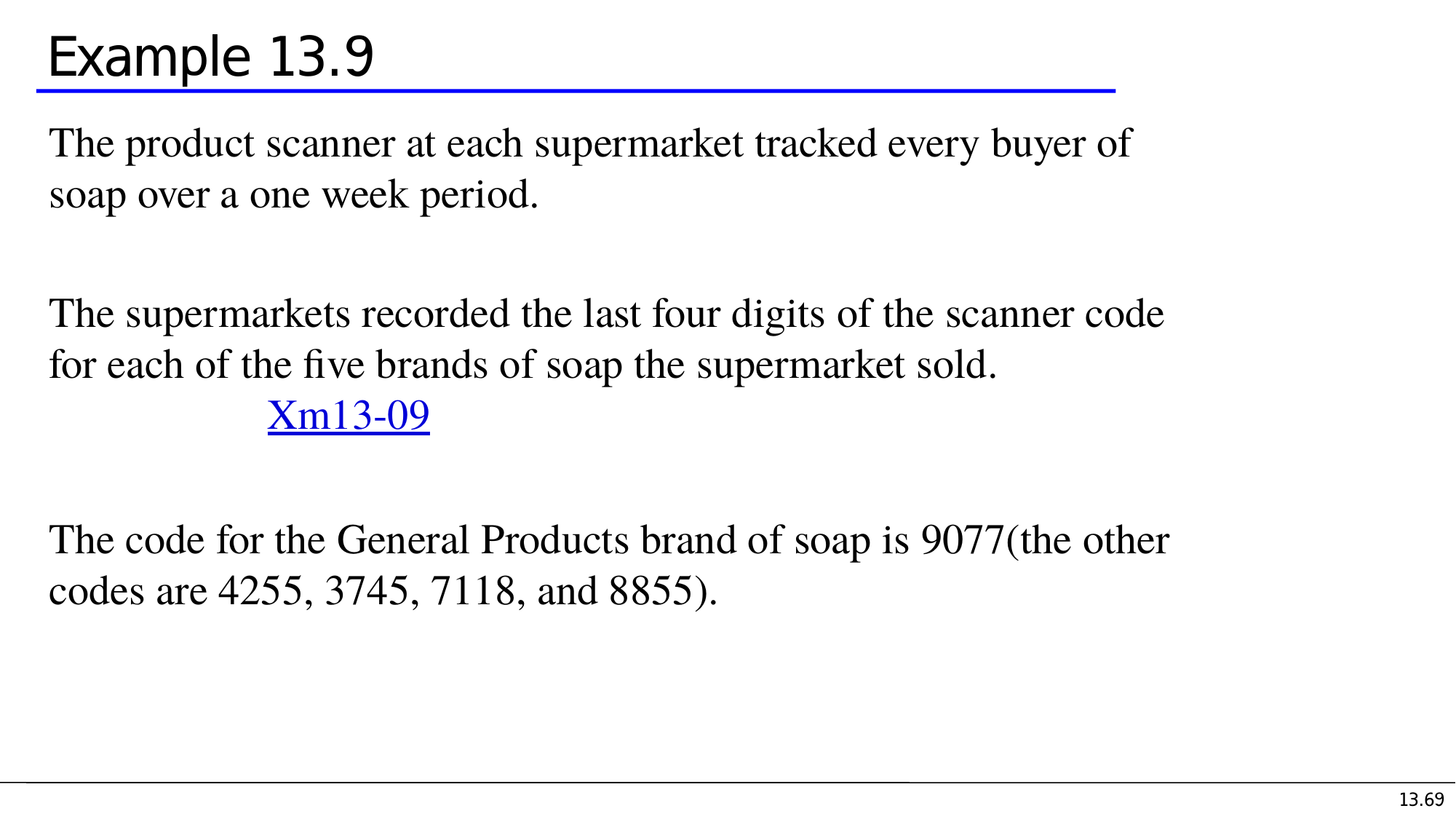

# Example 13.9
The product scanner at each supermarket tracked every buyer of soap over a one week period.

The supermarkets recorded the last four digits of the scanner code for each of the five brands of soap the supermarket sold. 				Xm13-09

The code for the General Products brand of soap is 9077(the other codes are 4255, 3745, 7118, and 8855).
13.69